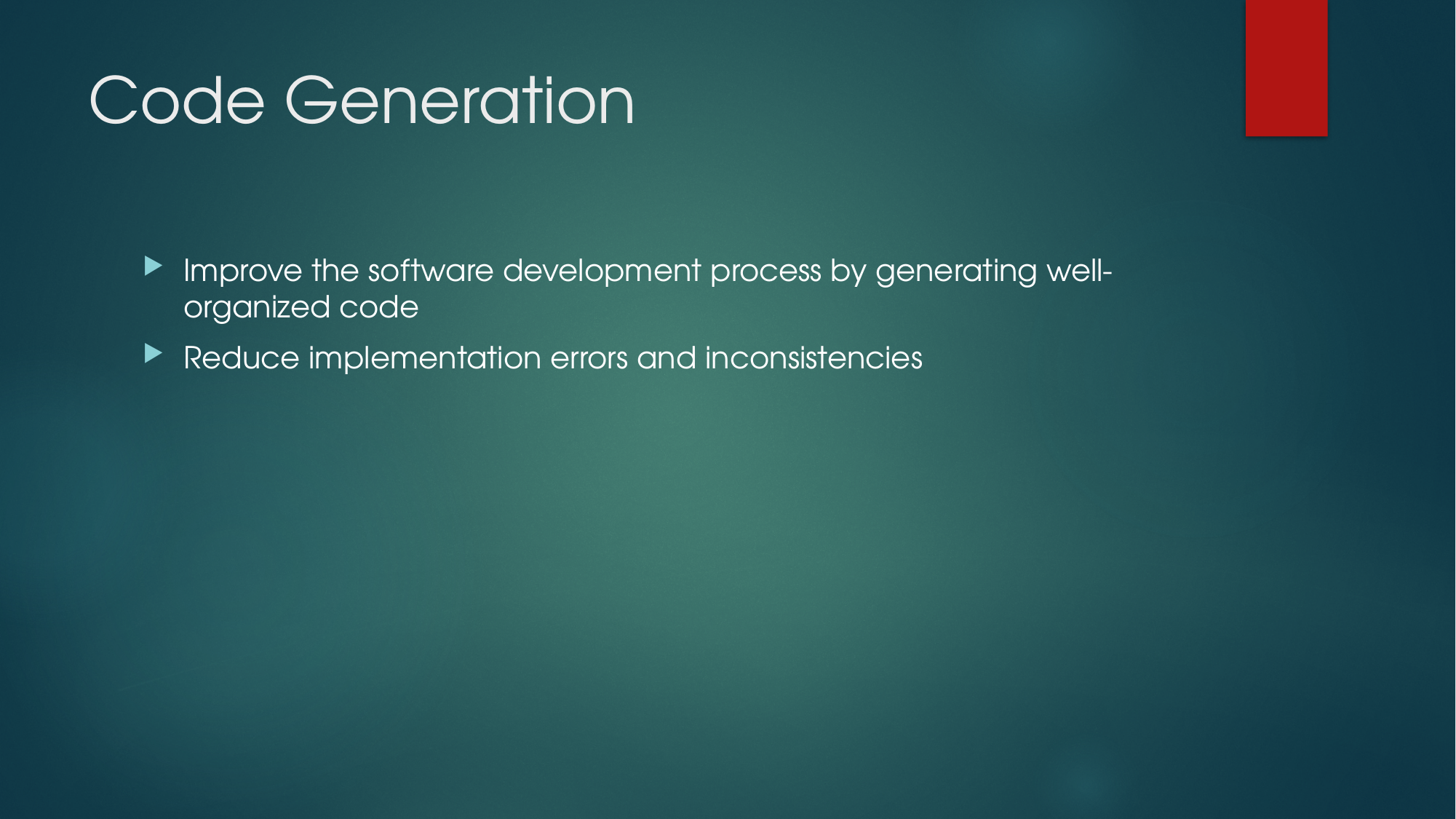

# Code Generation
Improve the software development process by generating well-organized code
Reduce implementation errors and inconsistencies